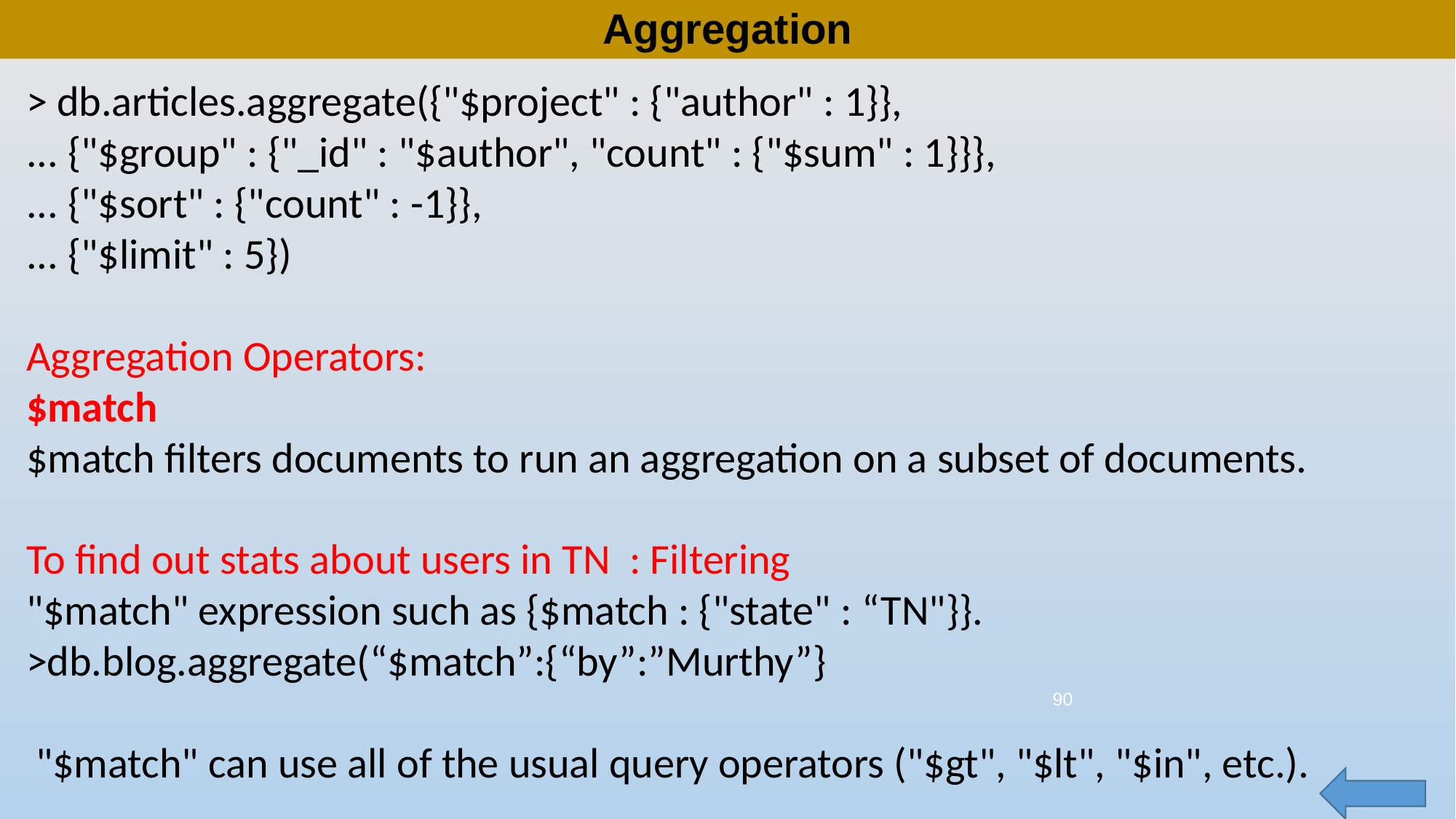

# Aggregation
> db.articles.aggregate({"$project" : {"author" : 1}},
... {"$group" : {"_id" : "$author", "count" : {"$sum" : 1}}},
... {"$sort" : {"count" : -1}},
... {"$limit" : 5})

Aggregation Operators:
$match
$match filters documents to run an aggregation on a subset of documents.

To find out stats about users in TN  : Filtering
"$match" expression such as {$match : {"state" : “TN"}}.
>db.blog.aggregate(“$match”:{“by”:”Murthy”}

 "$match" can use all of the usual query operators ("$gt", "$lt", "$in", etc.).

90